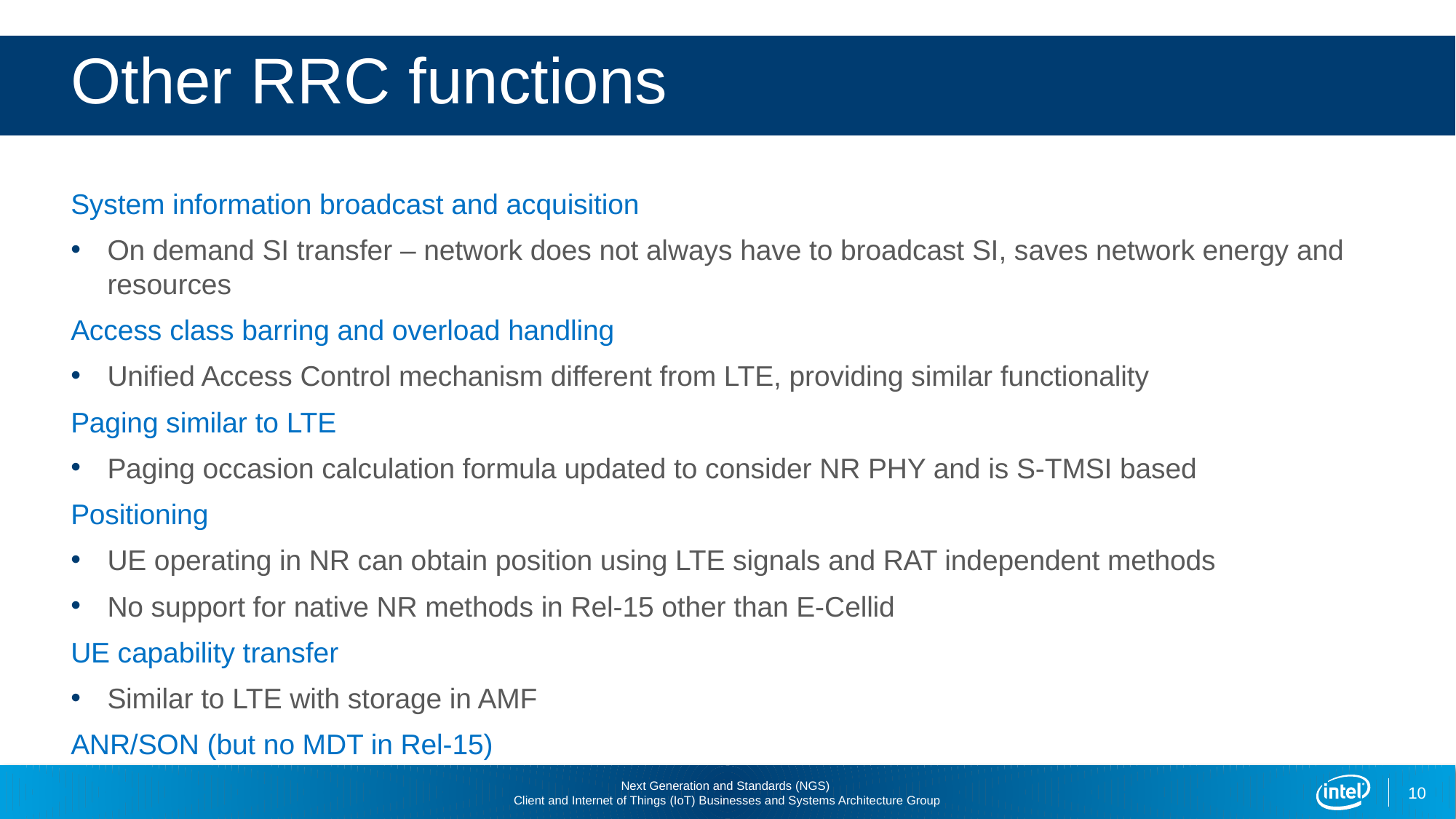

# Other RRC functions
System information broadcast and acquisition
On demand SI transfer – network does not always have to broadcast SI, saves network energy and resources
Access class barring and overload handling
Unified Access Control mechanism different from LTE, providing similar functionality
Paging similar to LTE
Paging occasion calculation formula updated to consider NR PHY and is S-TMSI based
Positioning
UE operating in NR can obtain position using LTE signals and RAT independent methods
No support for native NR methods in Rel-15 other than E-Cellid
UE capability transfer
Similar to LTE with storage in AMF
ANR/SON (but no MDT in Rel-15)
10